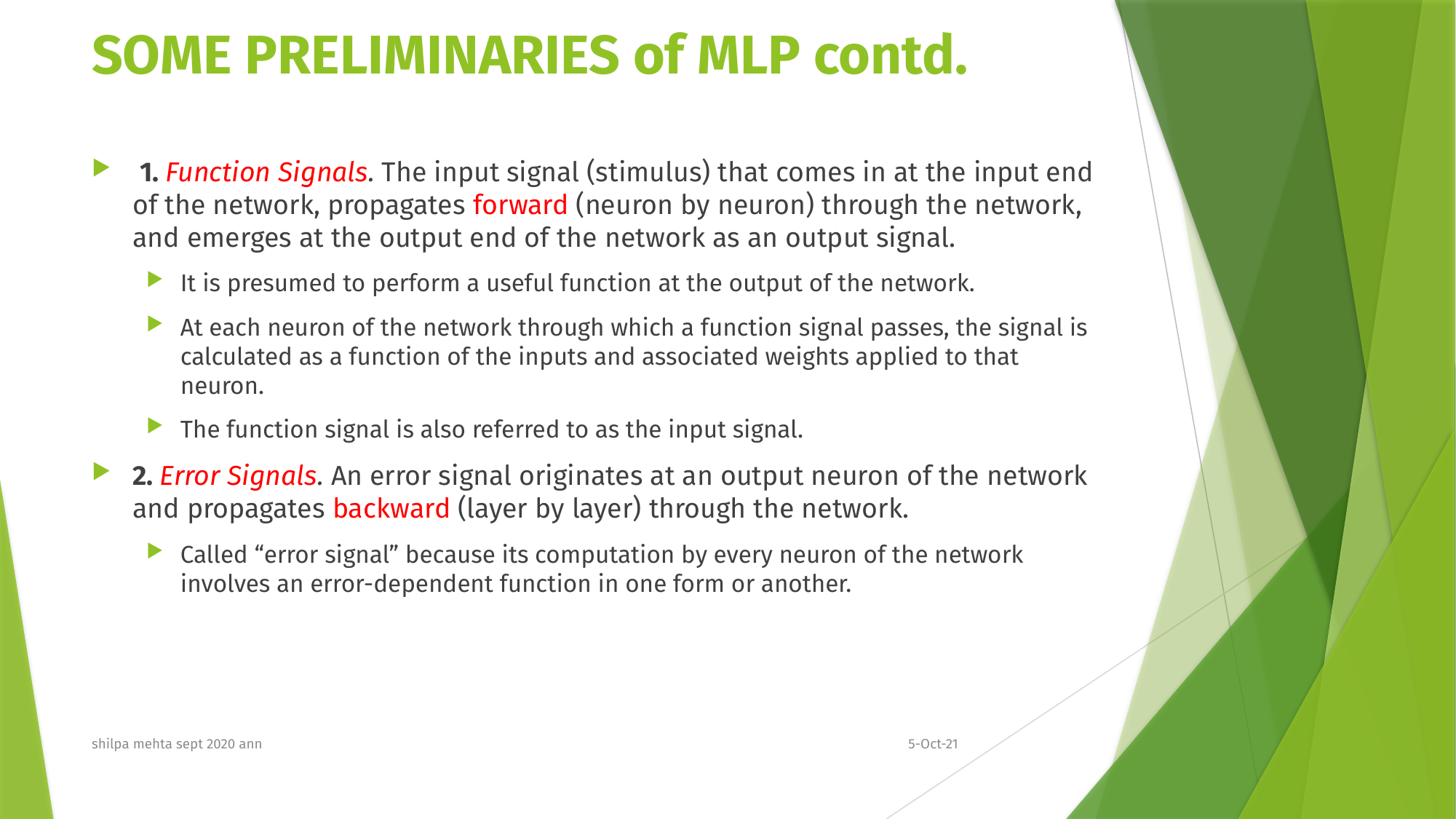

# SOME PRELIMINARIES of MLP contd.
 1. Function Signals. The input signal (stimulus) that comes in at the input end of the network, propagates forward (neuron by neuron) through the network, and emerges at the output end of the network as an output signal.
It is presumed to perform a useful function at the output of the network.
At each neuron of the network through which a function signal passes, the signal is calculated as a function of the inputs and associated weights applied to that neuron.
The function signal is also referred to as the input signal.
2. Error Signals. An error signal originates at an output neuron of the network and propagates backward (layer by layer) through the network.
Called “error signal” because its computation by every neuron of the network involves an error-dependent function in one form or another.
shilpa mehta sept 2020 ann
5-Oct-21